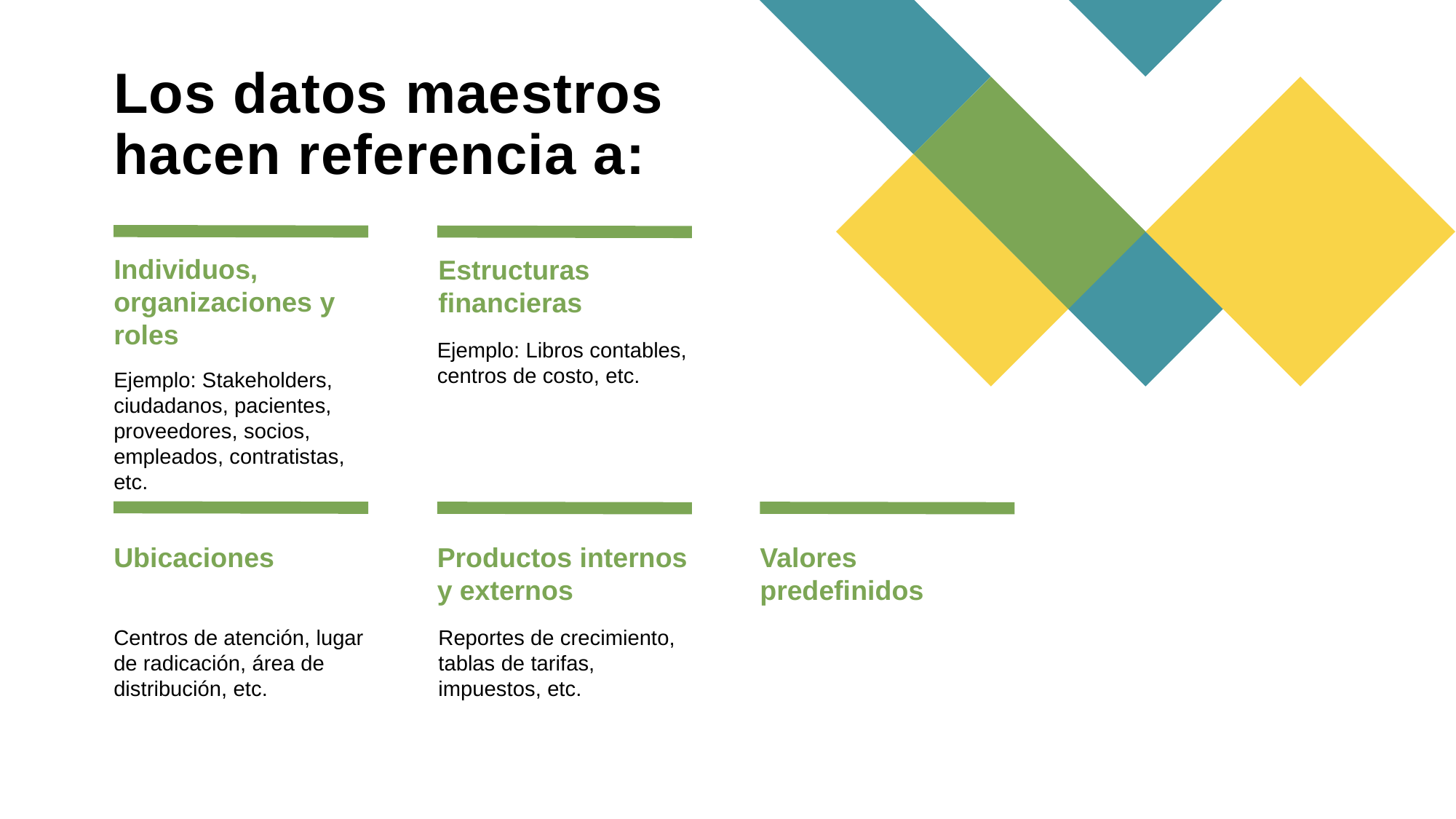

# Los datos maestros hacen referencia a:
Individuos, organizaciones y roles
Estructuras financieras
Ejemplo: Libros contables, centros de costo, etc.
Ejemplo: Stakeholders, ciudadanos, pacientes, proveedores, socios, empleados, contratistas, etc.
Ubicaciones
Productos internos y externos
Valores predefinidos
Centros de atención, lugar de radicación, área de distribución, etc.
Reportes de crecimiento, tablas de tarifas, impuestos, etc.